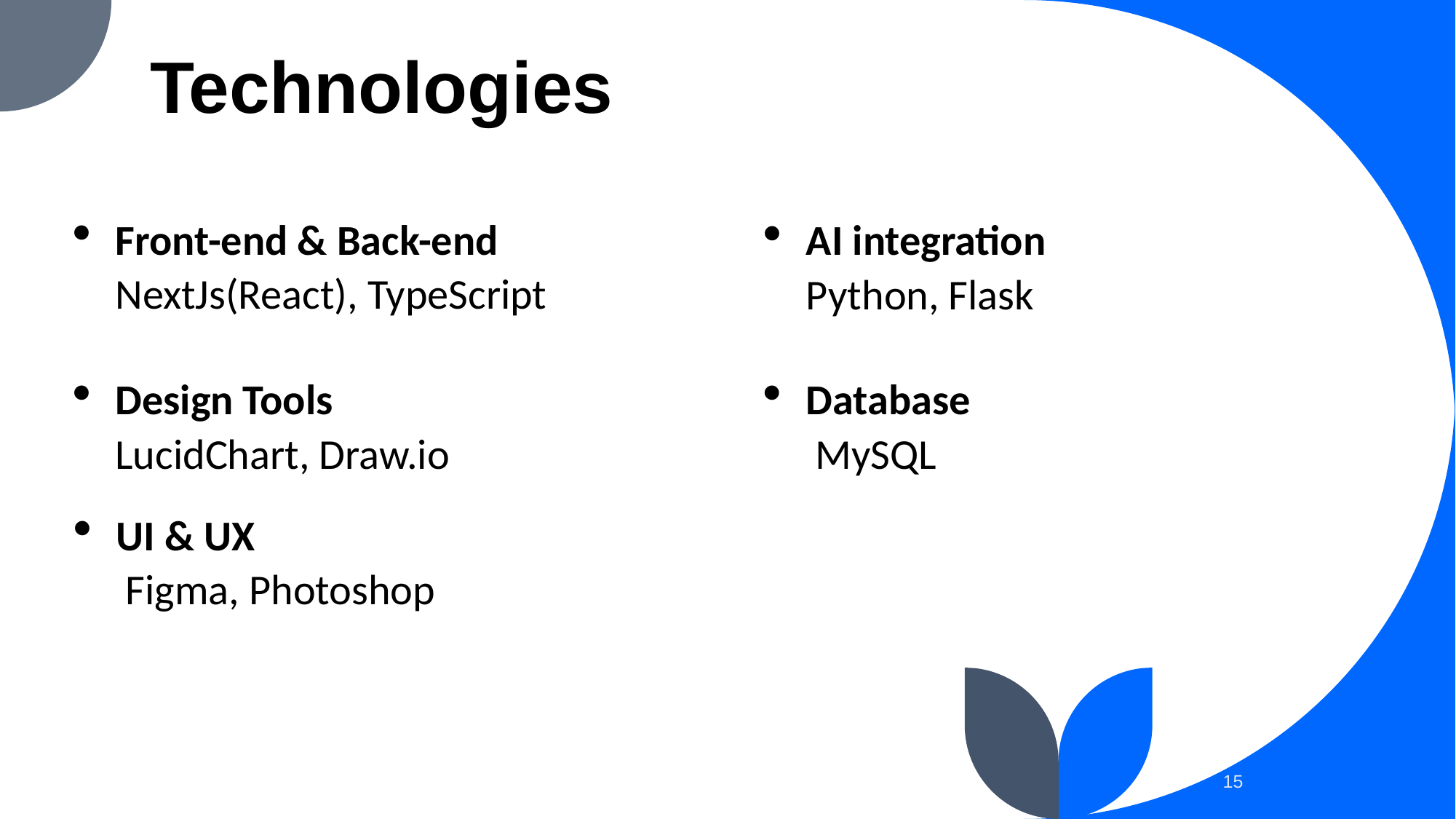

# Technologies
Front-end & Back-end
NextJs(React), TypeScript

AI integration
Python, Flask

Design Tools
LucidChart, Draw.io

Database
 MySQL
UI & UX
 Figma, Photoshop
15